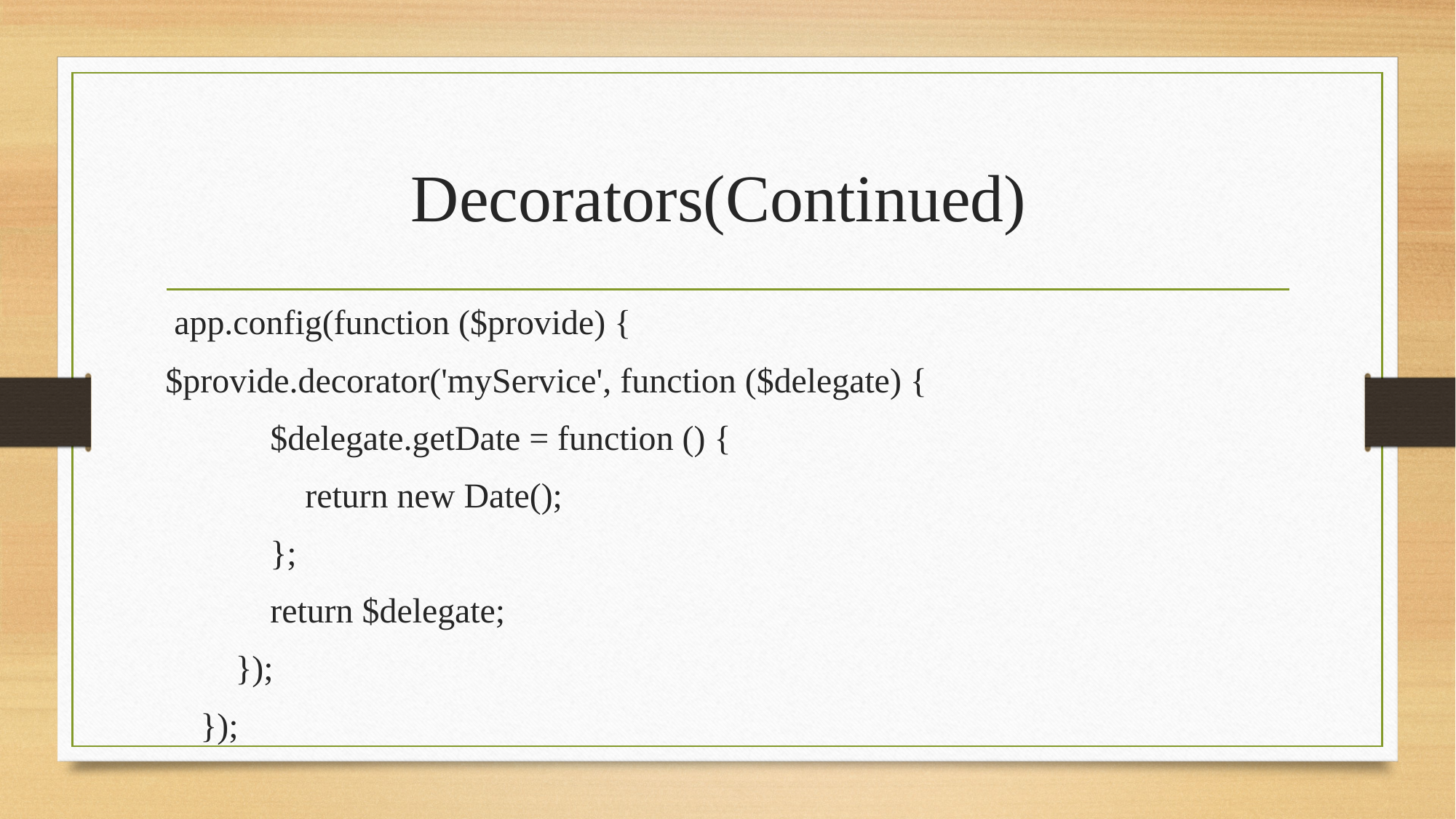

# Decorators(Continued)
 app.config(function ($provide) {
$provide.decorator('myService', function ($delegate) {
		$delegate.getDate = function () {
                return new Date();
            };
            return $delegate;
        });
    });